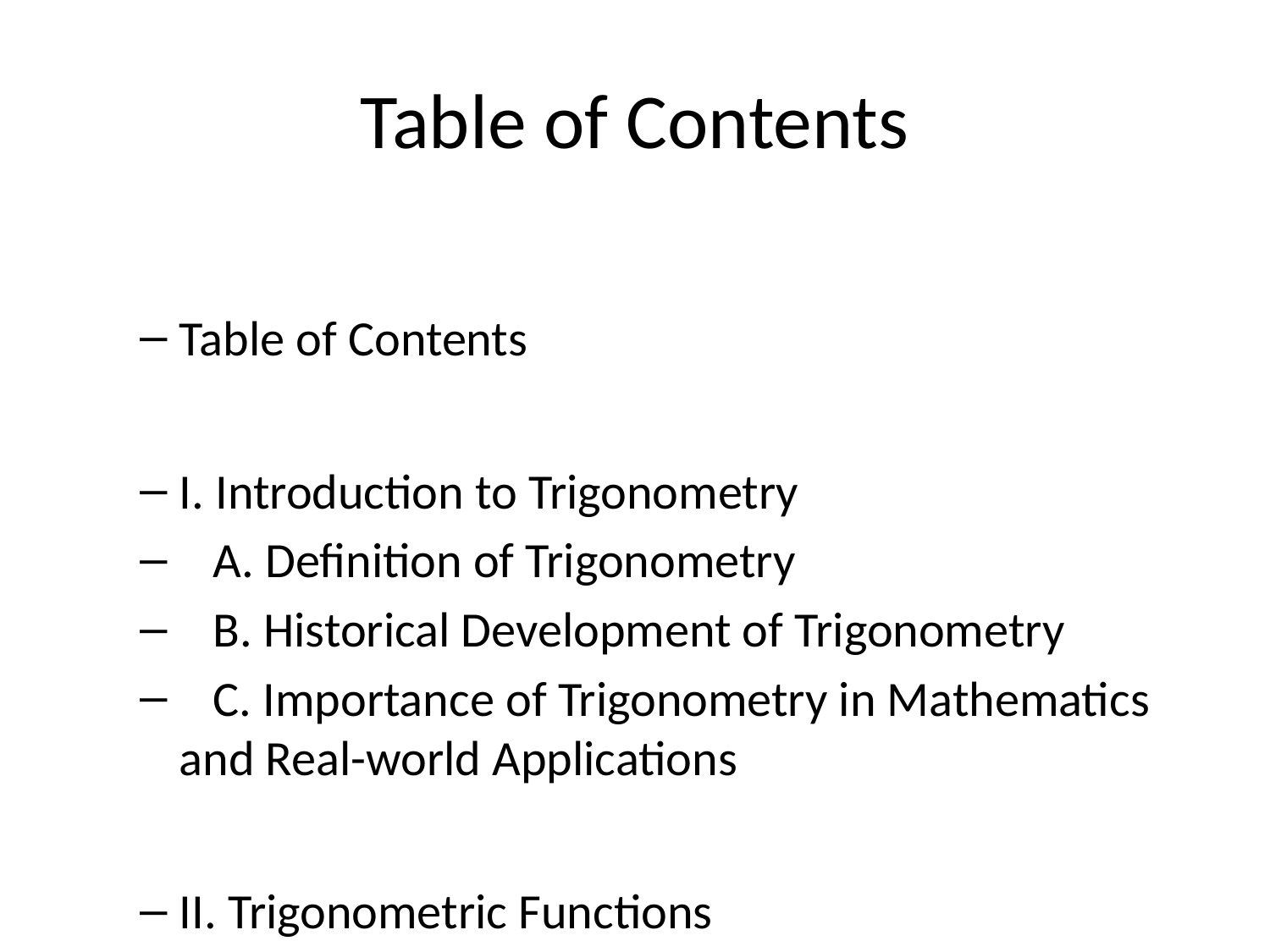

# Table of Contents

Table of Contents

I. Introduction to Trigonometry
   A. Definition of Trigonometry
   B. Historical Development of Trigonometry
   C. Importance of Trigonometry in Mathematics and Real-world Applications

II. Trigonometric Functions
   A. Sine Function
      1. Definition and Properties
      2. Graph of Sine Function
      3. Periodicity and Amplitude
   B. Cosine Function
      1. Definition and Properties
      2. Graph of Cosine Function
      3. Periodicity and Amplitude
   C. Tangent Function
      1. Definition and Properties
      2. Graph of Tangent Function
      3. Periodicity and Asymptotes
   D. Cosecant, Secant, and Cotangent Functions
      1. Definitions and Relationships to Sine, Cosine, and Tangent Functions

III. Trigonometric Identities
   A. Pythagorean Identities
   B. Sum and Difference Identities
   C. Double-angle and Half-angle Identities
   D. Product-to-Sum and Sum-to-Product Identities

IV. Solving Trigonometric Equations
   A. Basic Strategies for Solving Trigonometric Equations
   B. Solving Linear Trigonometric Equations
   C. Solving Quadratic Trigonometric Equations
   D. Solving Trigonometric Equations with Multiple Angles

V. Applications of Trigonometry
   A. Right Triangle Trigonometry
   B. Trigonometry in Cartesian Coordinate System
   C. Trigonometry in Polar Coordinate System
   D. Trigonometry in Physics and Engineering
   E. Trigonometry in Navigation and Astronomy

VI. Graphs of Trigonometric Functions
   A. Transformations of Trigonometric Functions
   B. Amplitude and Period Changes
   C. Phase Shifts and Vertical Shifts
   D. Sketching Trigonometric Graphs

VII. Trigonometry in Calculus
   A. Derivatives of Trigonometric Functions
   B. Integrals of Trigonometric Functions
   C. Applications of Trigonometric Functions in Calculus

VIII. Advanced Topics in Trigonometry
   A. Inverse Trigonometric Functions
   B. Hyperbolic Trigonometric Functions
   C. Trigonometry of Complex Numbers
   D. Trigonometry in Non-Euclidean Geometry

IX. Trigonometry in Real-life Scenarios
   A. Applications of Trigonometry in Architecture
   B. Applications of Trigonometry in Surveying and Mapping
   C. Applications of Trigonometry in Computer Graphics
   D. Applications of Trigonometry in Music and Sound Engineering

X. Conclusion
   A. Summary of Key Points in Trigonometry
   B. Importance of Practicing Trigonometry for Mastery
   C. Future Trends and Innovations in Trigonometry

XI. References